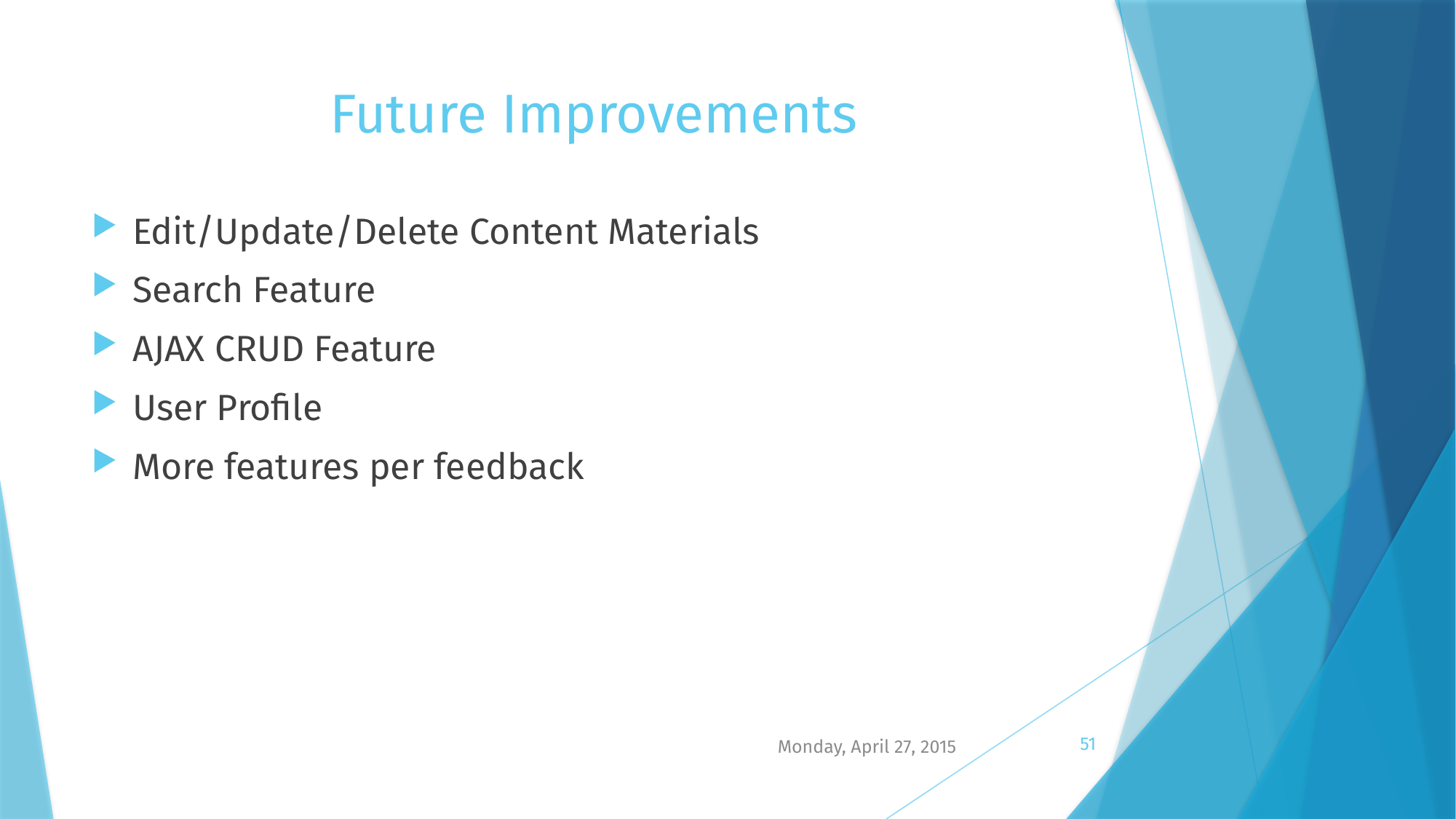

# Future Improvements
Edit/Update/Delete Content Materials
Search Feature
AJAX CRUD Feature
User Profile
More features per feedback
51
Monday, April 27, 2015